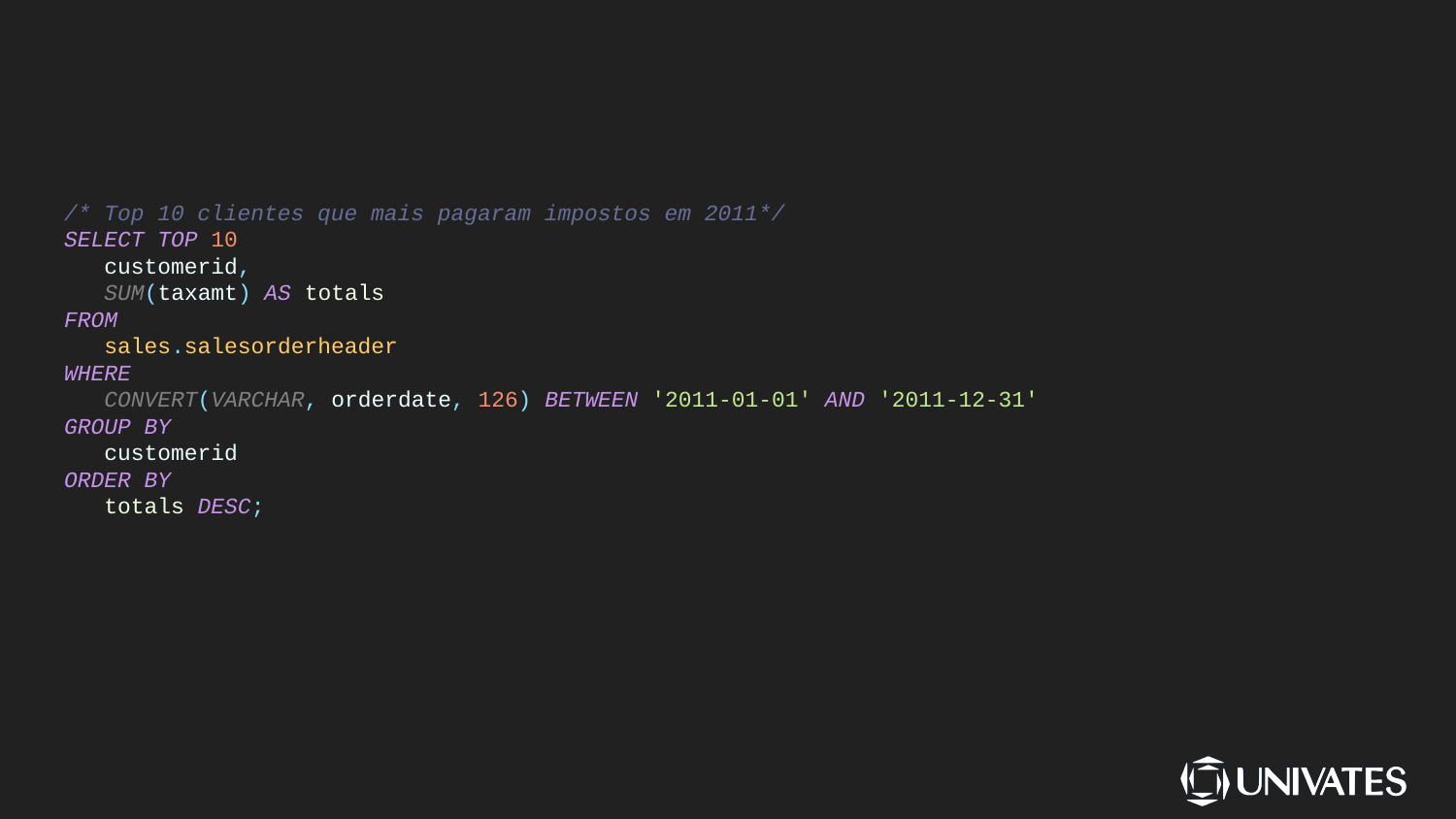

#
/* Top 10 clientes que mais pagaram impostos em 2011*/
SELECT TOP 10
   customerid,
   SUM(taxamt) AS totals
FROM
   sales.salesorderheader
WHERE
   CONVERT(VARCHAR, orderdate, 126) BETWEEN '2011-01-01' AND '2011-12-31'
GROUP BY
   customerid
ORDER BY
   totals DESC;